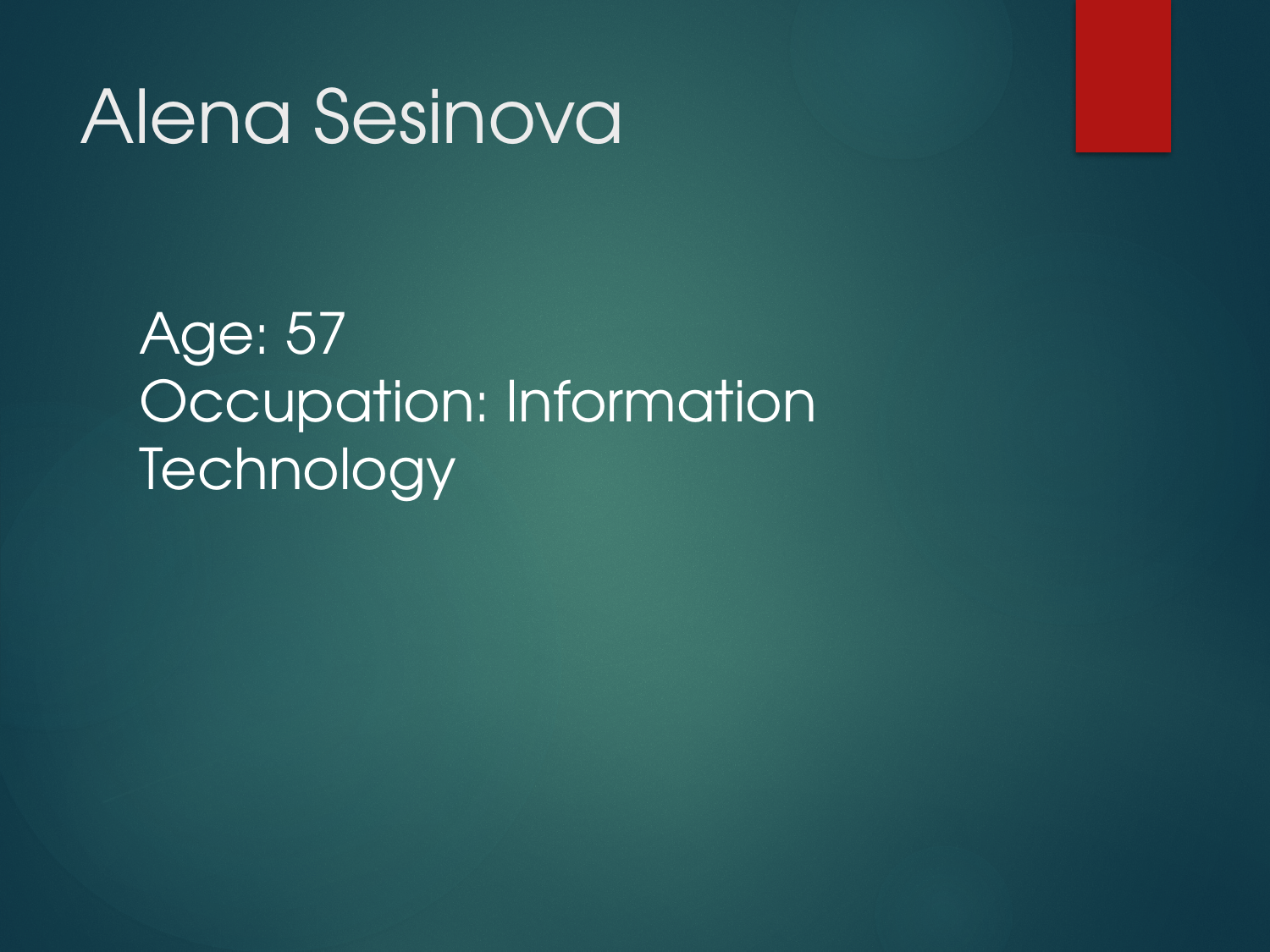

# Alena Sesinova

Age: 57
Occupation: Information Technology